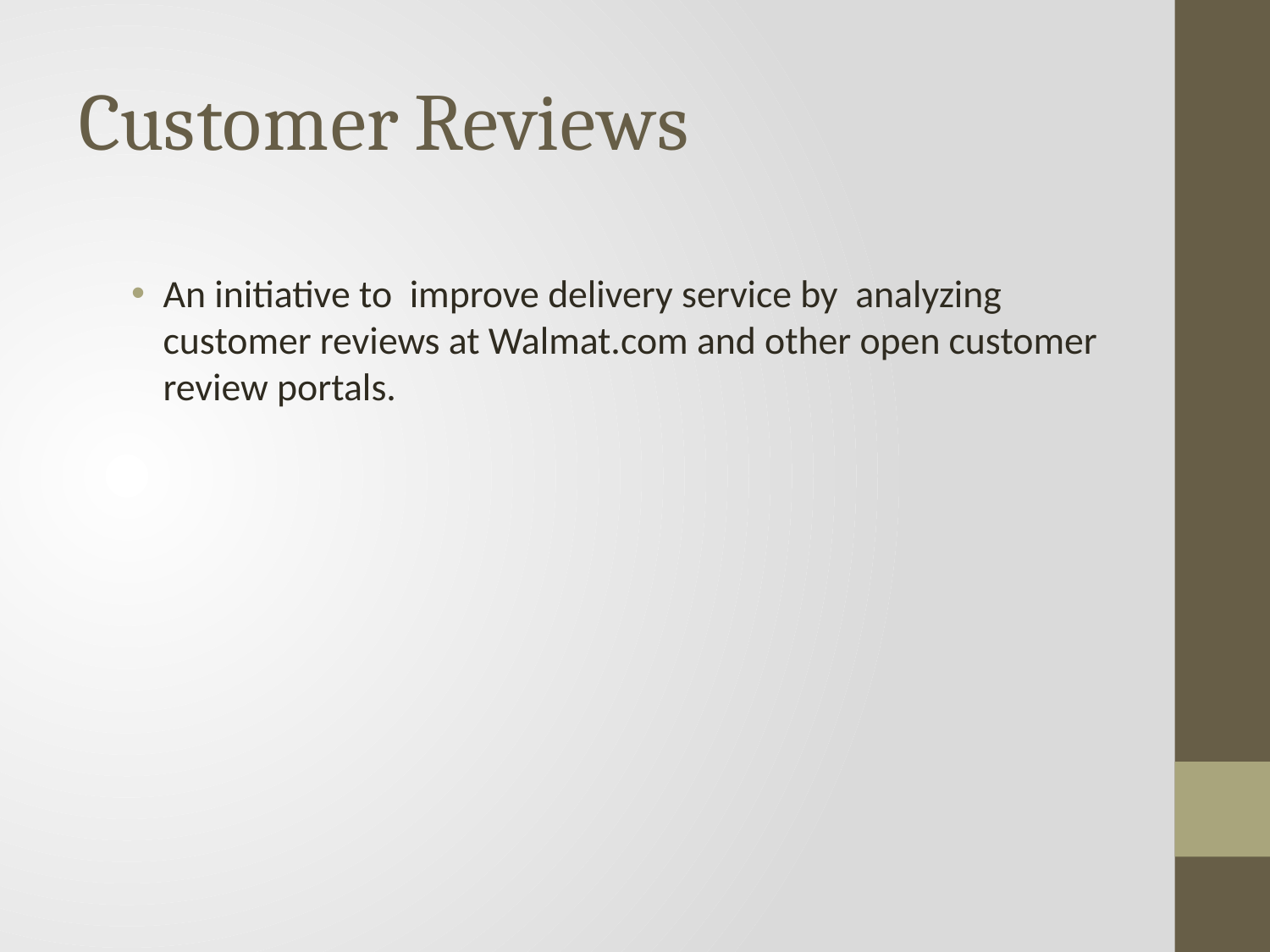

# Customer Reviews
An initiative to  improve delivery service by  analyzing customer reviews at Walmat.com and other open customer review portals.